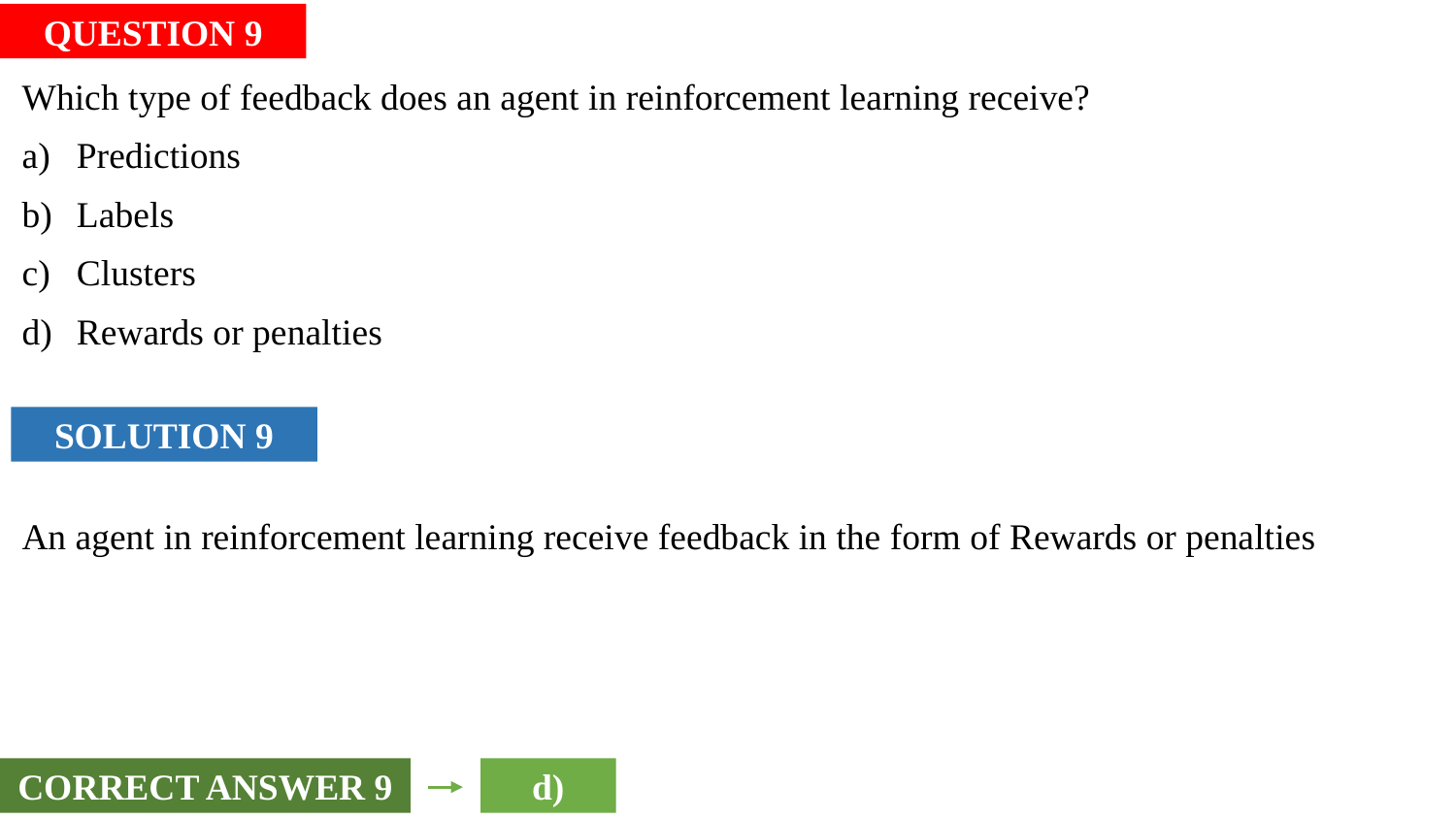

QUESTION 9
Which type of feedback does an agent in reinforcement learning receive?
Predictions
Labels
Clusters
Rewards or penalties
SOLUTION 9
An agent in reinforcement learning receive feedback in the form of Rewards or penalties
CORRECT ANSWER 9
d)